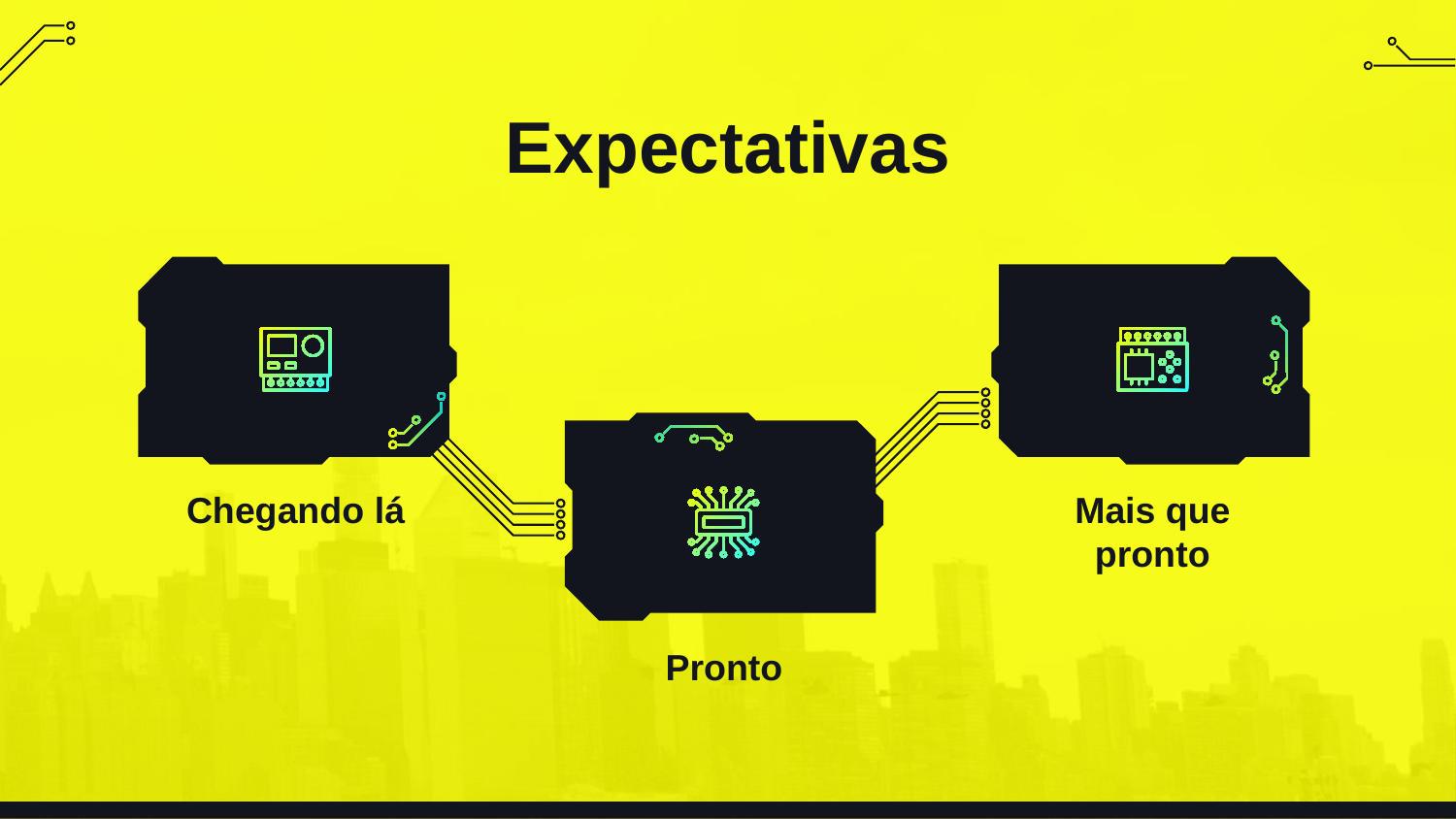

# Expectativas

Chegando lá
Mais que pronto

Pronto